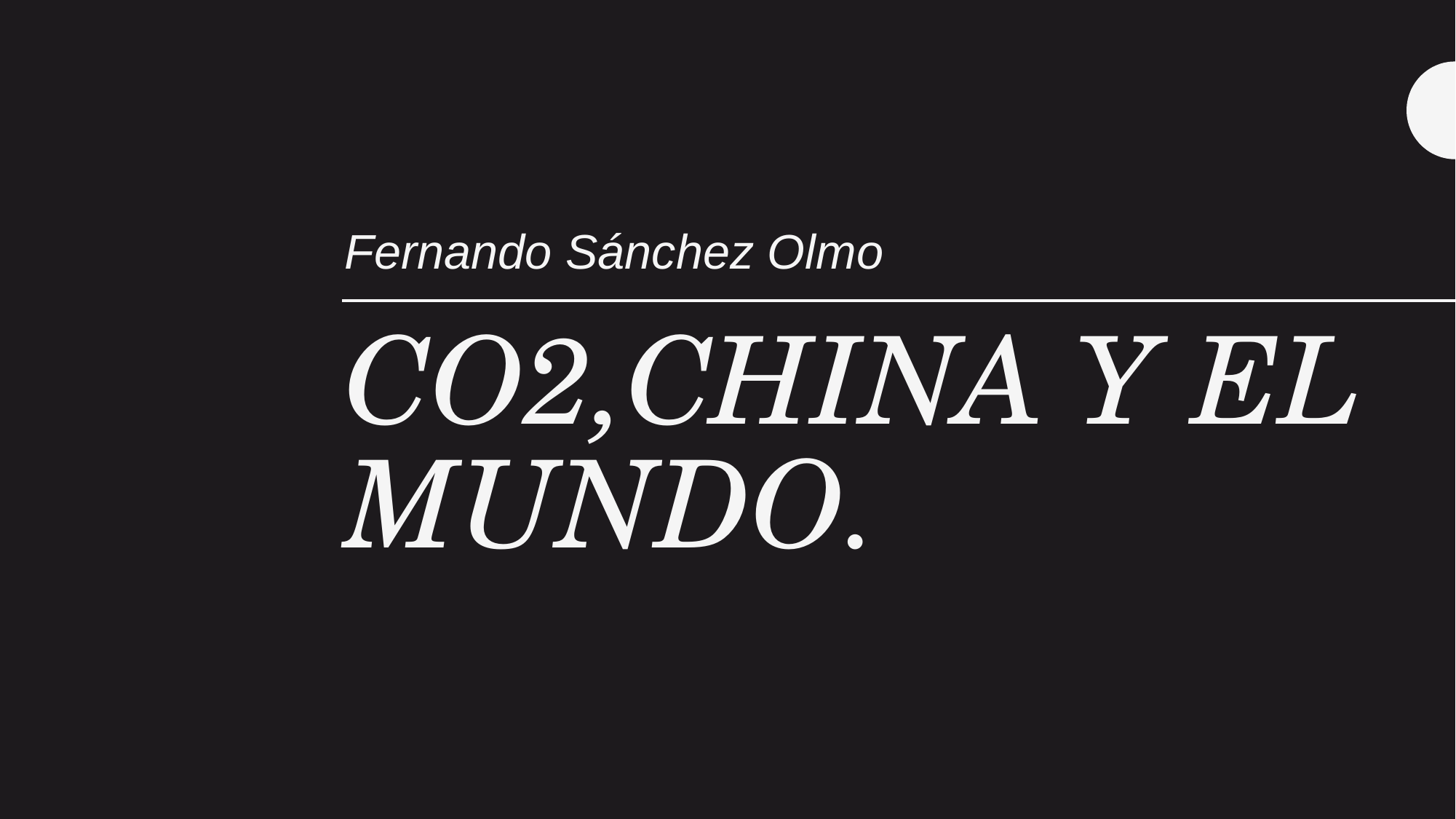

Fernando Sánchez Olmo
# Co2,china y el mundo.